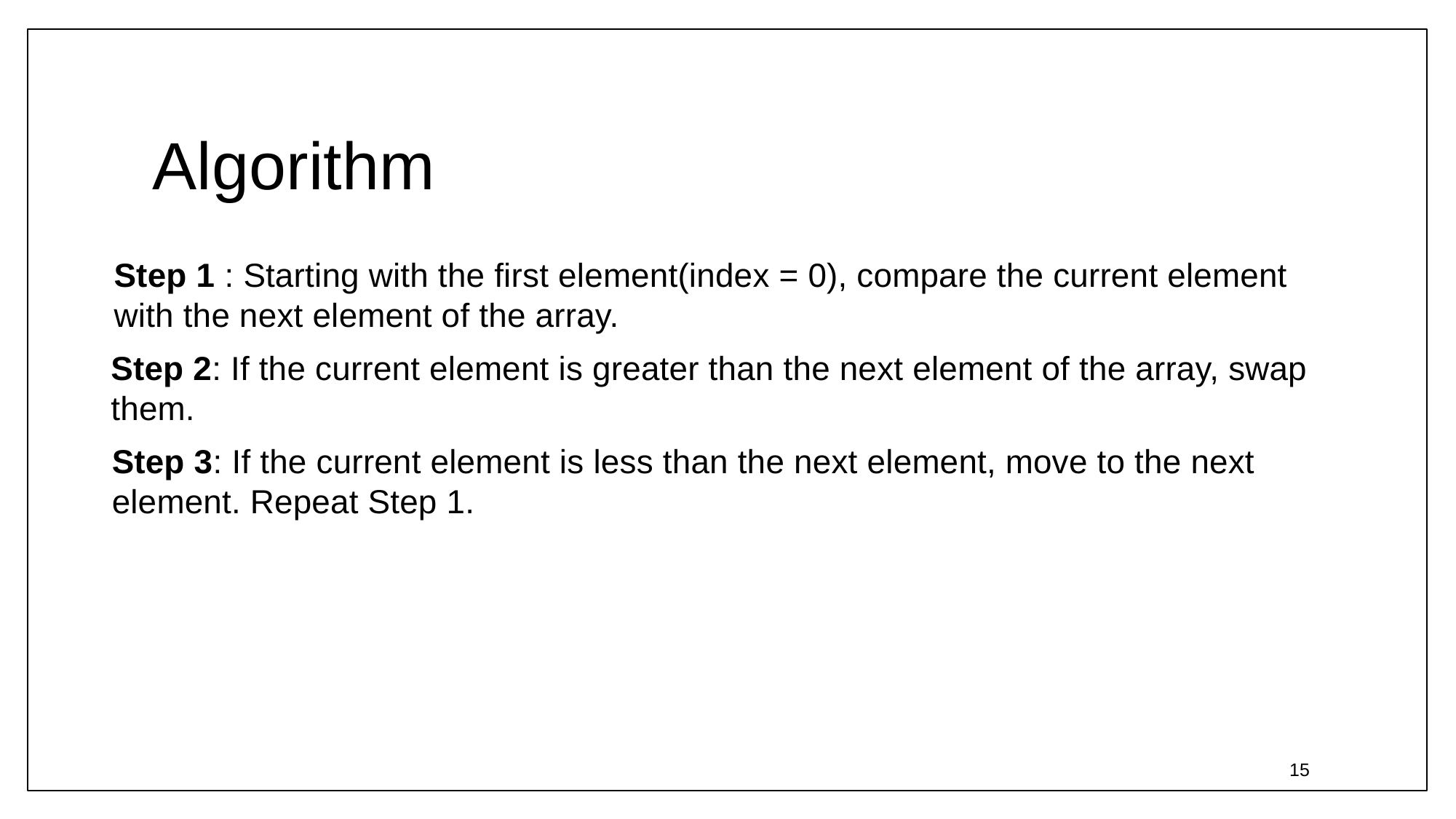

Algorithm
Step 1 : Starting with the first element(index = 0), compare the current element
with the next element of the array.
Step 2: If the current element is greater than the next element of the array, swap
them.
Step 3: If the current element is less than the next element, move to the next
element. Repeat Step 1.
15